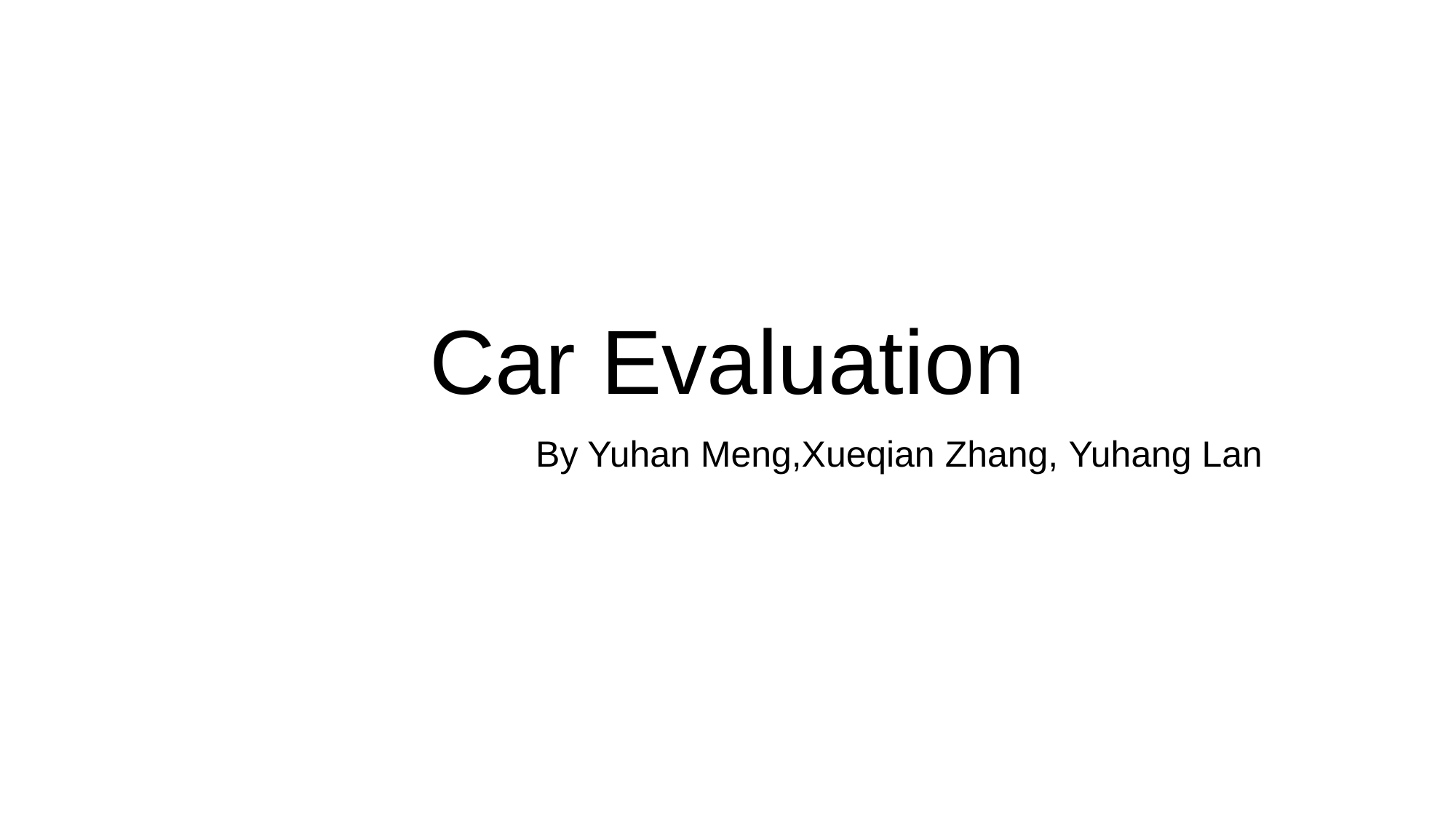

# Car Evaluation
    By Yuhan Meng,Xueqian Zhang, Yuhang Lan